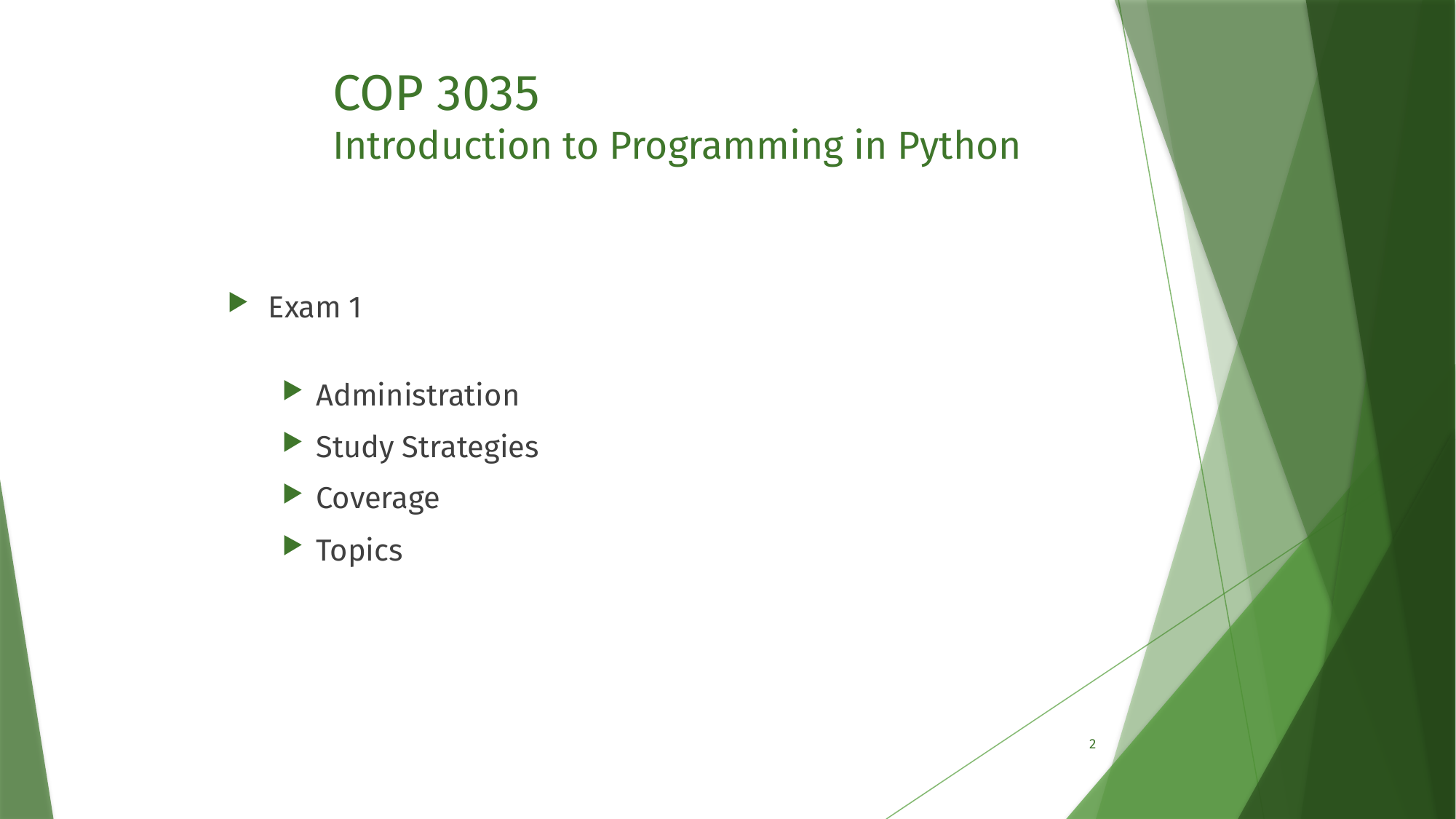

# COP 3035 Introduction to Programming in Python
Exam 1
Administration
Study Strategies
Coverage
Topics
2